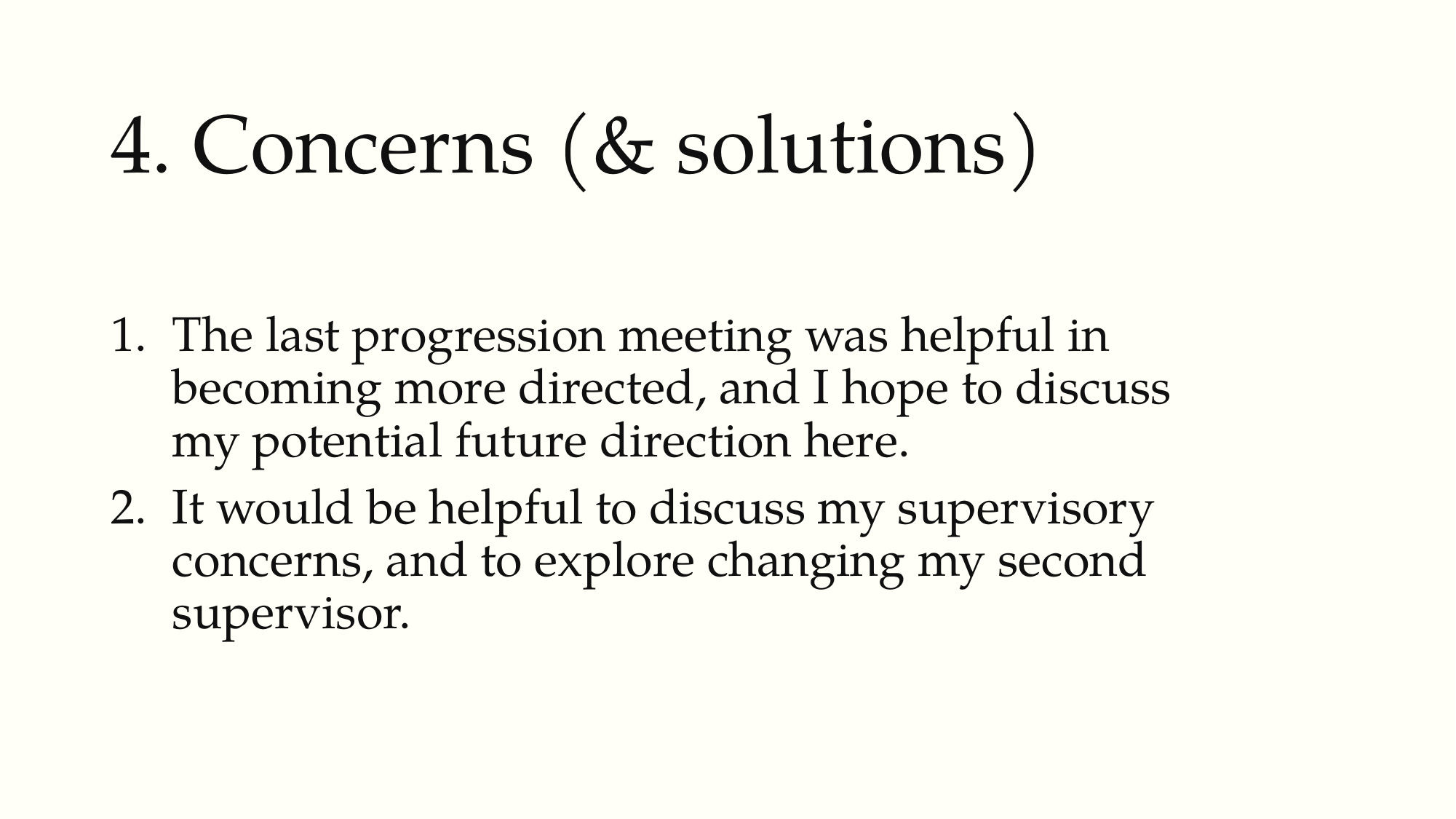

# 4. Concerns (& solutions)

The last progression meeting was helpful in becoming more directed, and I hope to discuss my potential future direction here.
It would be helpful to discuss my supervisory concerns, and to explore changing my second supervisor.